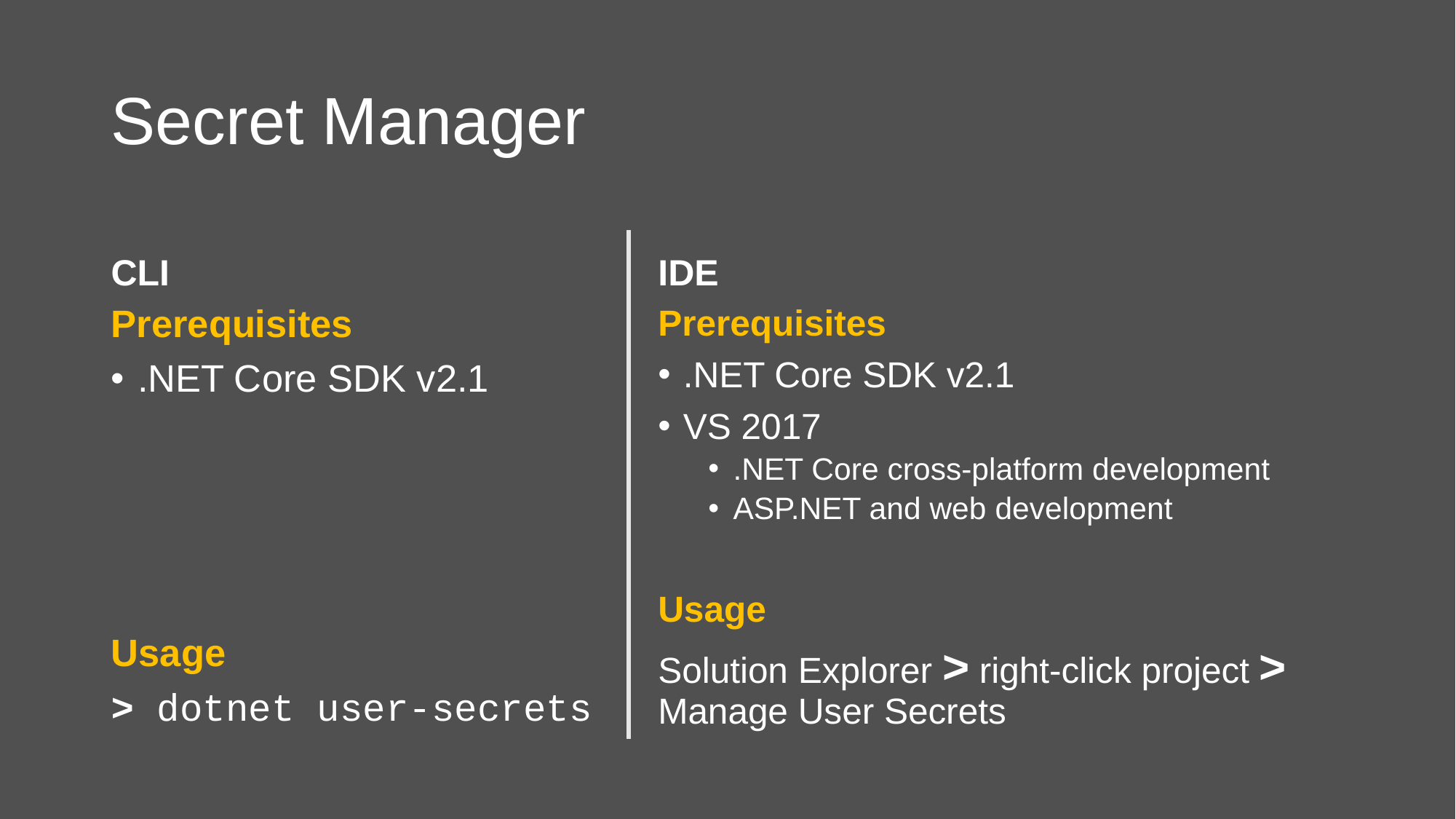

# Secret Manager
CLI
IDE
Prerequisites
.NET Core SDK v2.1

Usage
> dotnet user-secrets
Prerequisites
.NET Core SDK v2.1
VS 2017
.NET Core cross-platform development
ASP.NET and web development

Usage
Solution Explorer > right-click project > Manage User Secrets